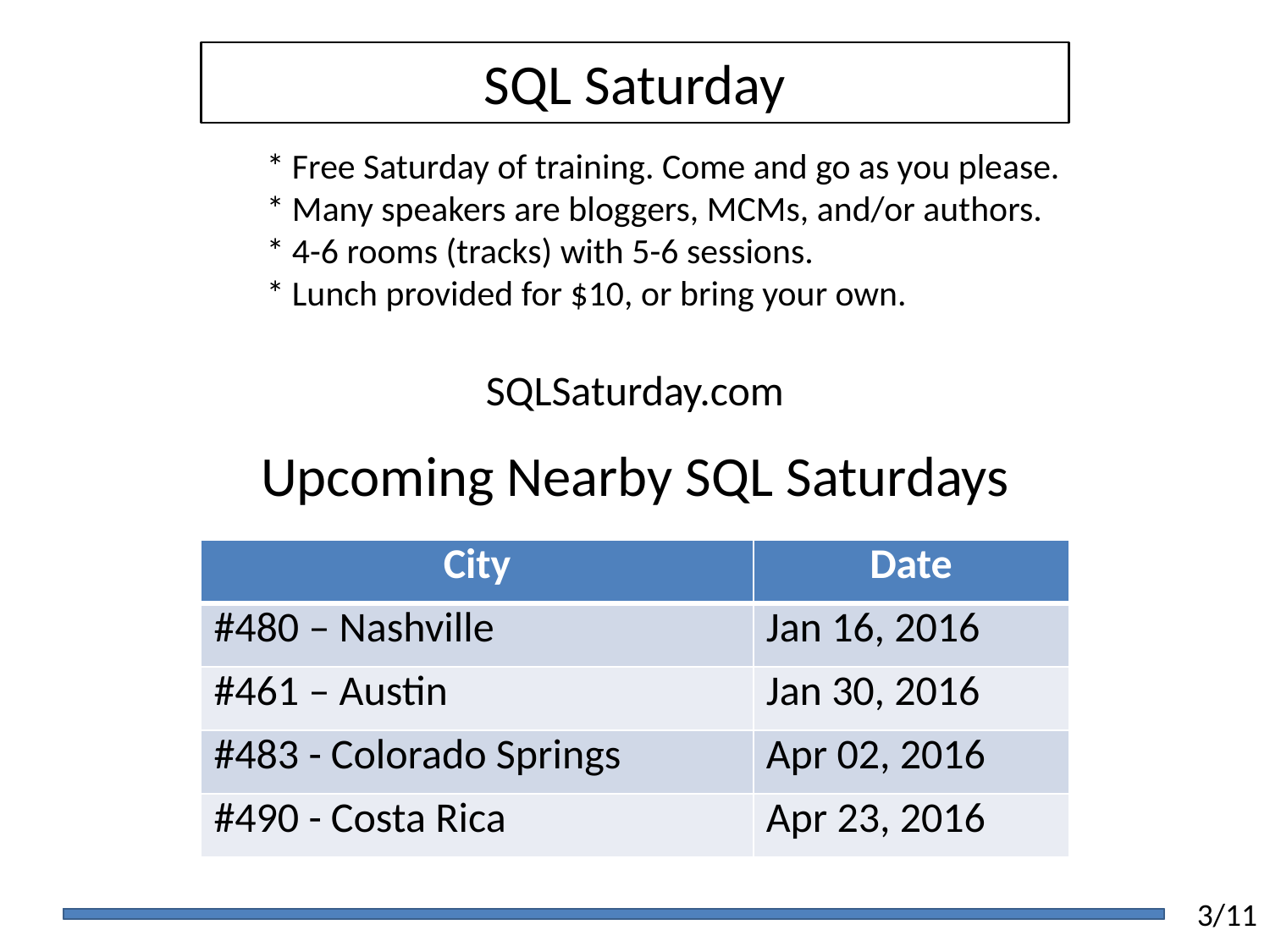

SQL Saturday
* Free Saturday of training. Come and go as you please.
* Many speakers are bloggers, MCMs, and/or authors.
* 4-6 rooms (tracks) with 5-6 sessions.
* Lunch provided for $10, or bring your own.

SQLSaturday.com
Upcoming Nearby SQL Saturdays
| City | Date |
| --- | --- |
| #480 – Nashville | Jan 16, 2016 |
| #461 – Austin | Jan 30, 2016 |
| #483 - Colorado Springs | Apr 02, 2016 |
| #490 - Costa Rica | Apr 23, 2016 |